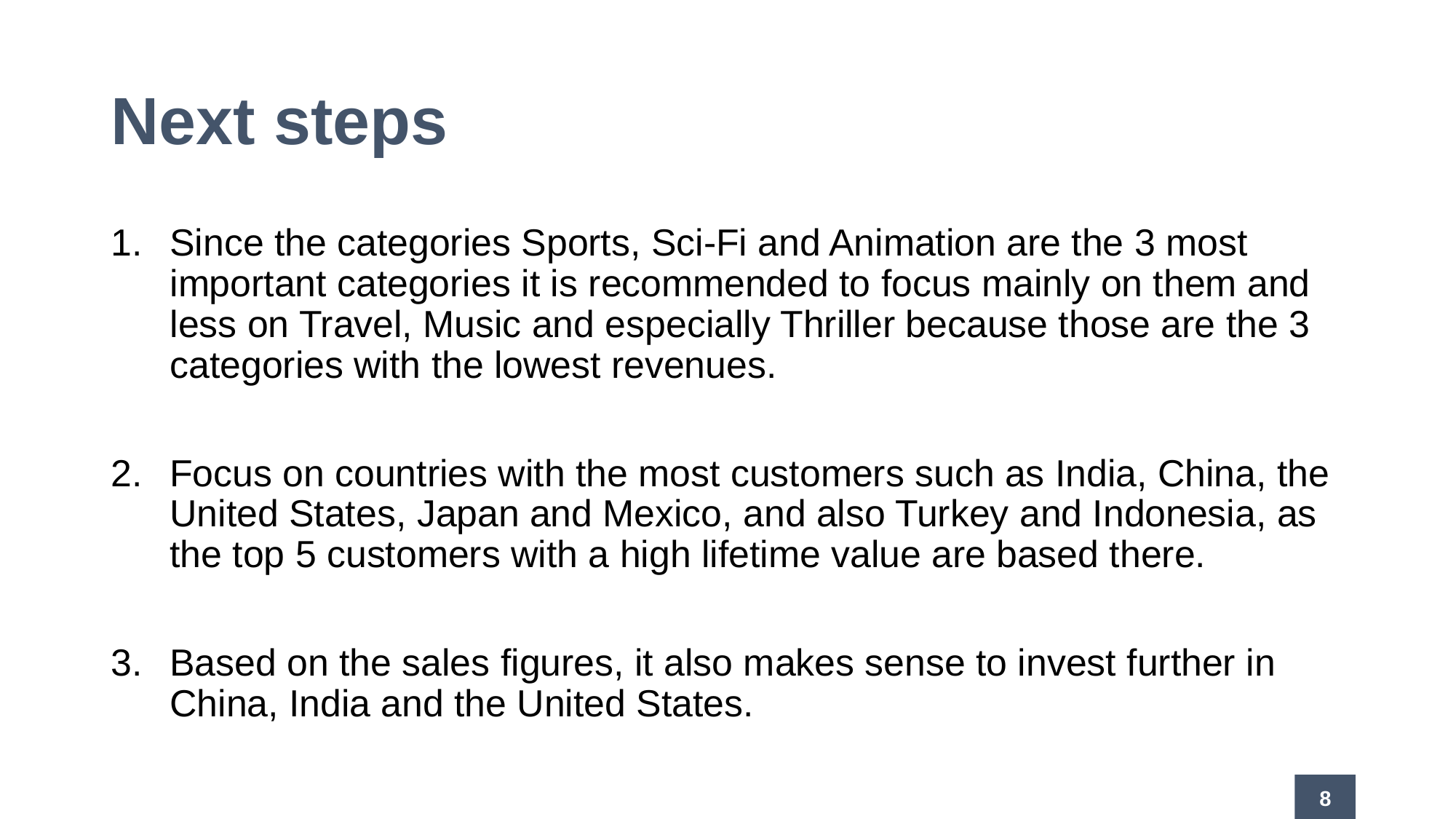

# Next steps
Since the categories Sports, Sci-Fi and Animation are the 3 most important categories it is recommended to focus mainly on them and less on Travel, Music and especially Thriller because those are the 3 categories with the lowest revenues.

Focus on countries with the most customers such as India, China, the United States, Japan and Mexico, and also Turkey and Indonesia, as the top 5 customers with a high lifetime value are based there.

Based on the sales figures, it also makes sense to invest further in China, India and the United States.
8